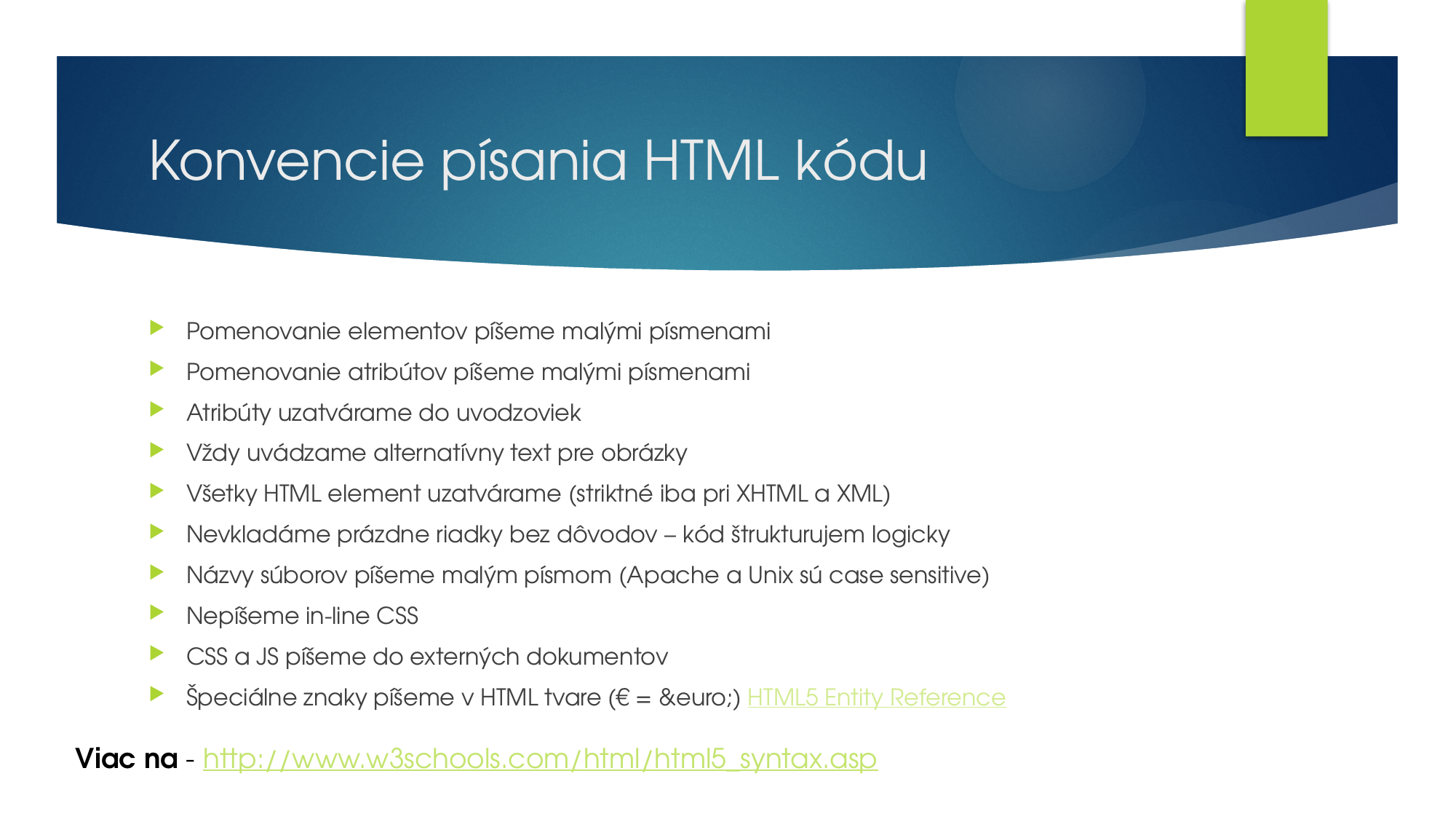

# Konvencie písania HTML kódu
Pomenovanie elementov píšeme malými písmenami
Pomenovanie atribútov píšeme malými písmenami
Atribúty uzatvárame do uvodzoviek
Vždy uvádzame alternatívny text pre obrázky
Všetky HTML element uzatvárame (striktné iba pri XHTML a XML)
Nevkladáme prázdne riadky bez dôvodov – kód štrukturujem logicky
Názvy súborov píšeme malým písmom (Apache a Unix sú case sensitive)
Nepíšeme in-line CSS
CSS a JS píšeme do externých dokumentov
Špeciálne znaky píšeme v HTML tvare (€ = &euro;) HTML5 Entity Reference

Viac na - http://www.w3schools.com/html/html5_syntax.asp